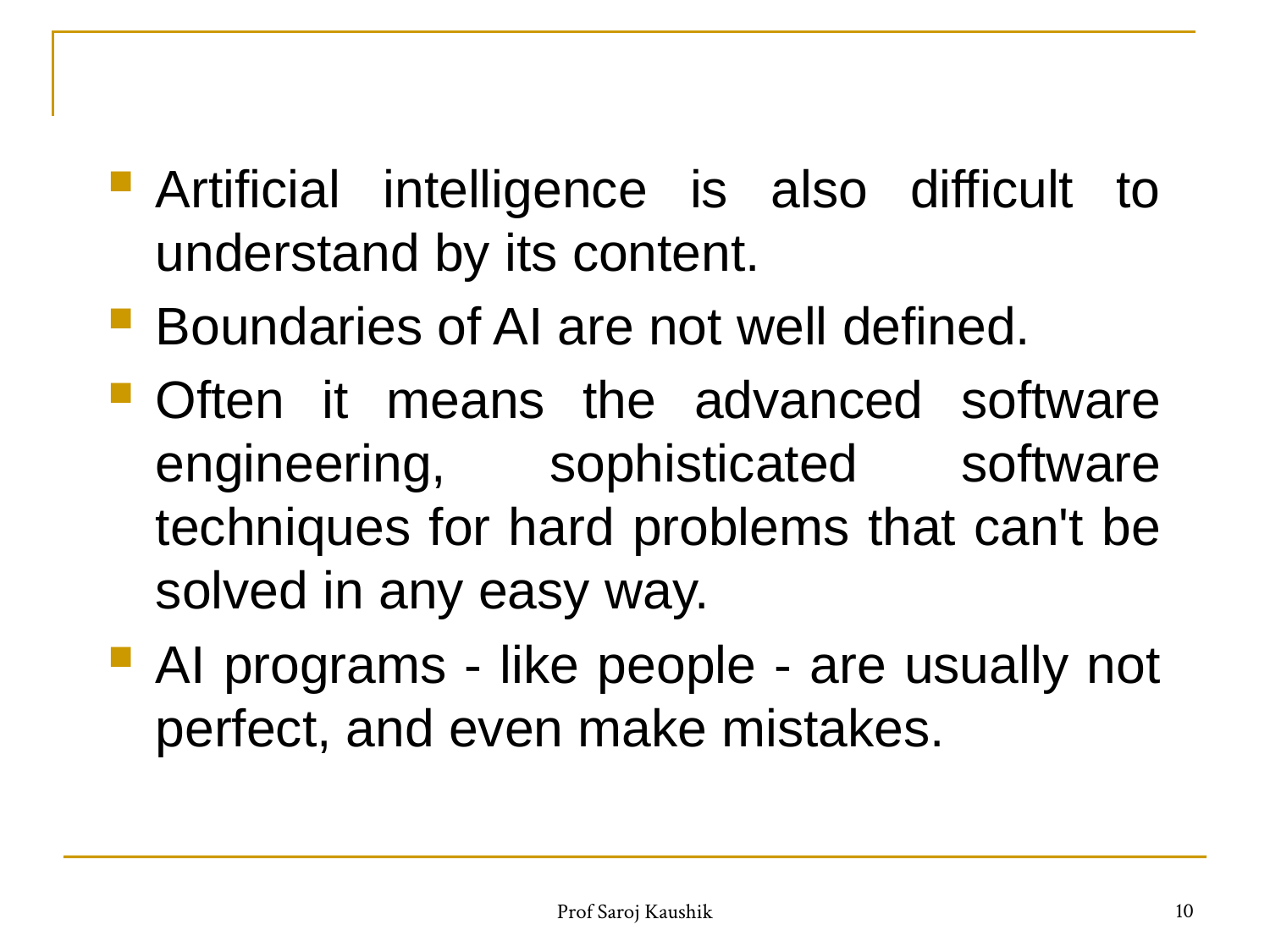

#
Artificial intelligence is also difficult to understand by its content.
Boundaries of AI are not well defined.
Often it means the advanced software engineering, sophisticated software techniques for hard problems that can't be solved in any easy way.
AI programs - like people - are usually not perfect, and even make mistakes.
10
Prof Saroj Kaushik